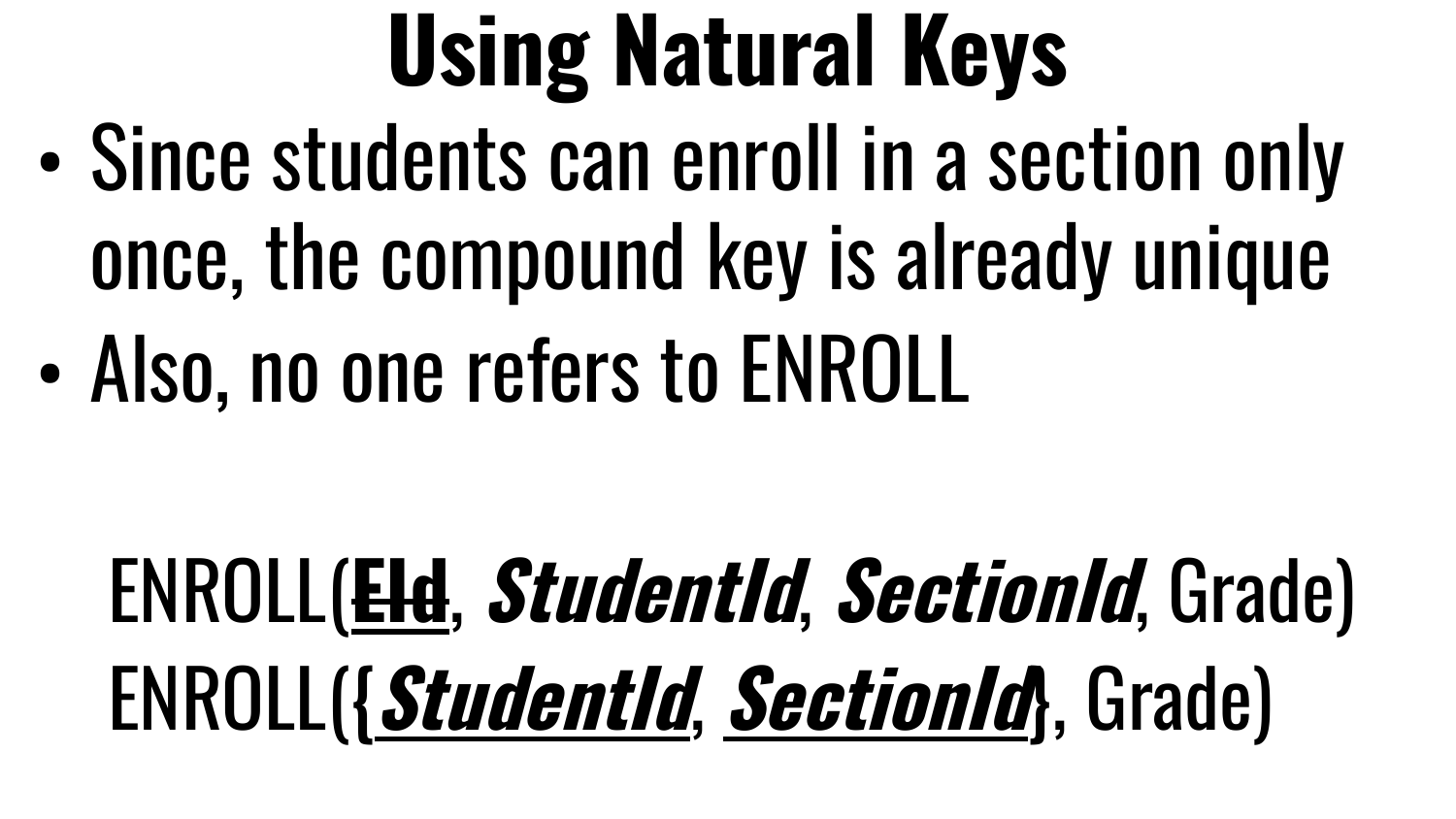

# Using Natural Keys
Since students can enroll in a section only once, the compound key is already unique
Also, no one refers to ENROLL

ENROLL(EId, StudentId, SectionId, Grade)
ENROLL({StudentId, SectionId}, Grade)